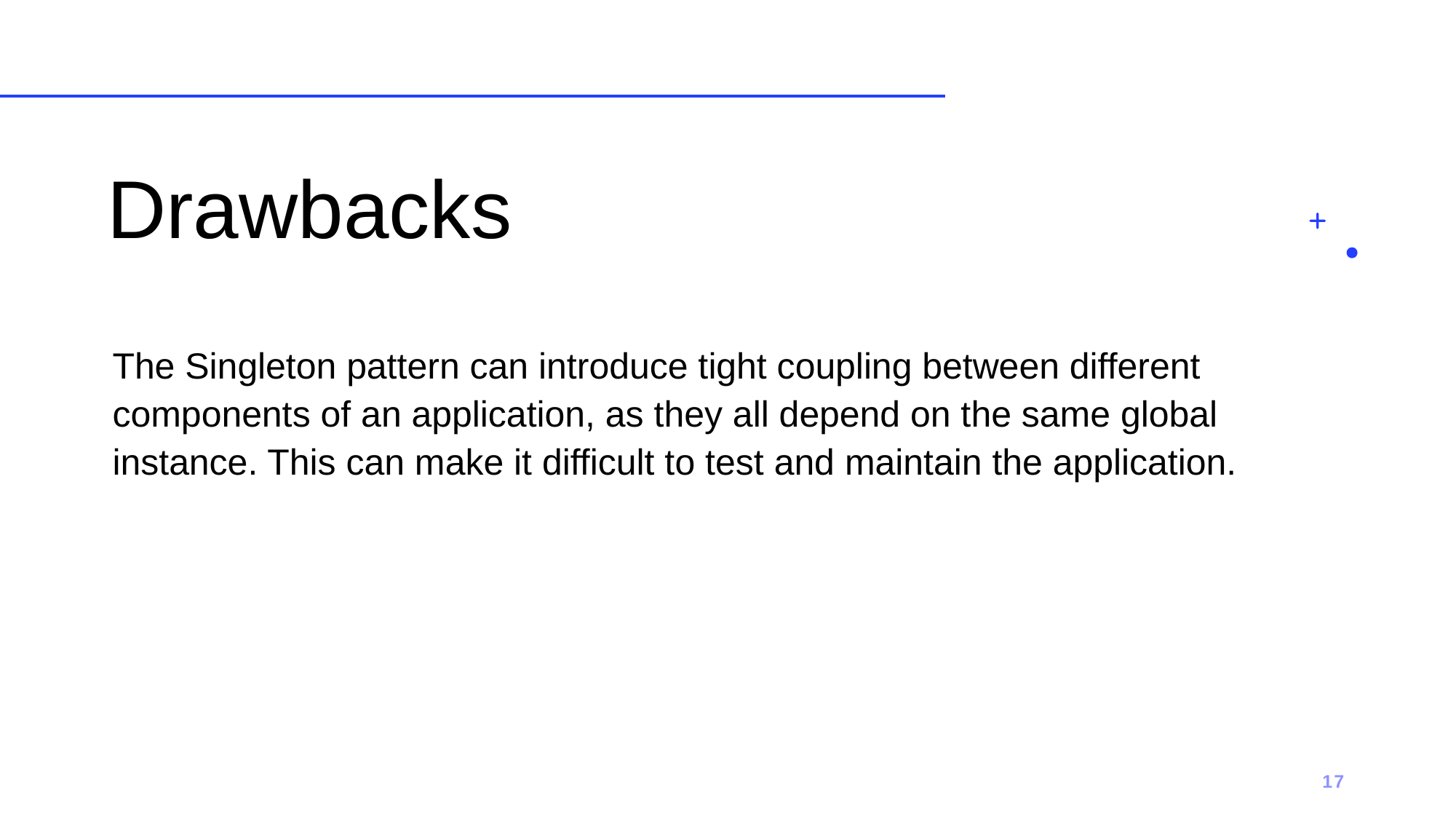

# Drawbacks
The Singleton pattern can introduce tight coupling between different components of an application, as they all depend on the same global instance. This can make it difficult to test and maintain the application.
17